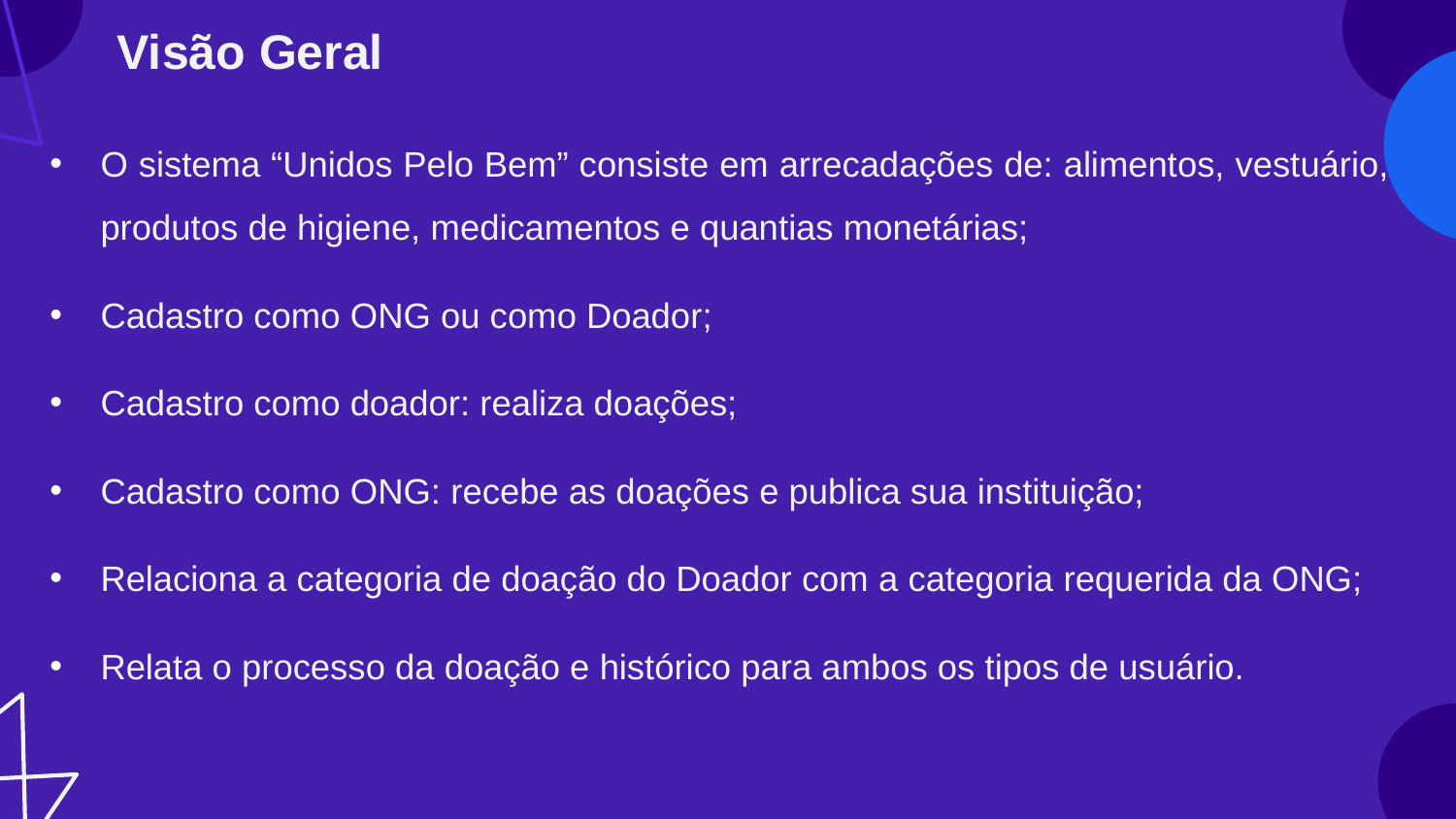

# Visão Geral

O sistema “Unidos Pelo Bem” consiste em arrecadações de: alimentos, vestuário, produtos de higiene, medicamentos e quantias monetárias;
Cadastro como ONG ou como Doador;
Cadastro como doador: realiza doações;
Cadastro como ONG: recebe as doações e publica sua instituição;
Relaciona a categoria de doação do Doador com a categoria requerida da ONG;
Relata o processo da doação e histórico para ambos os tipos de usuário.